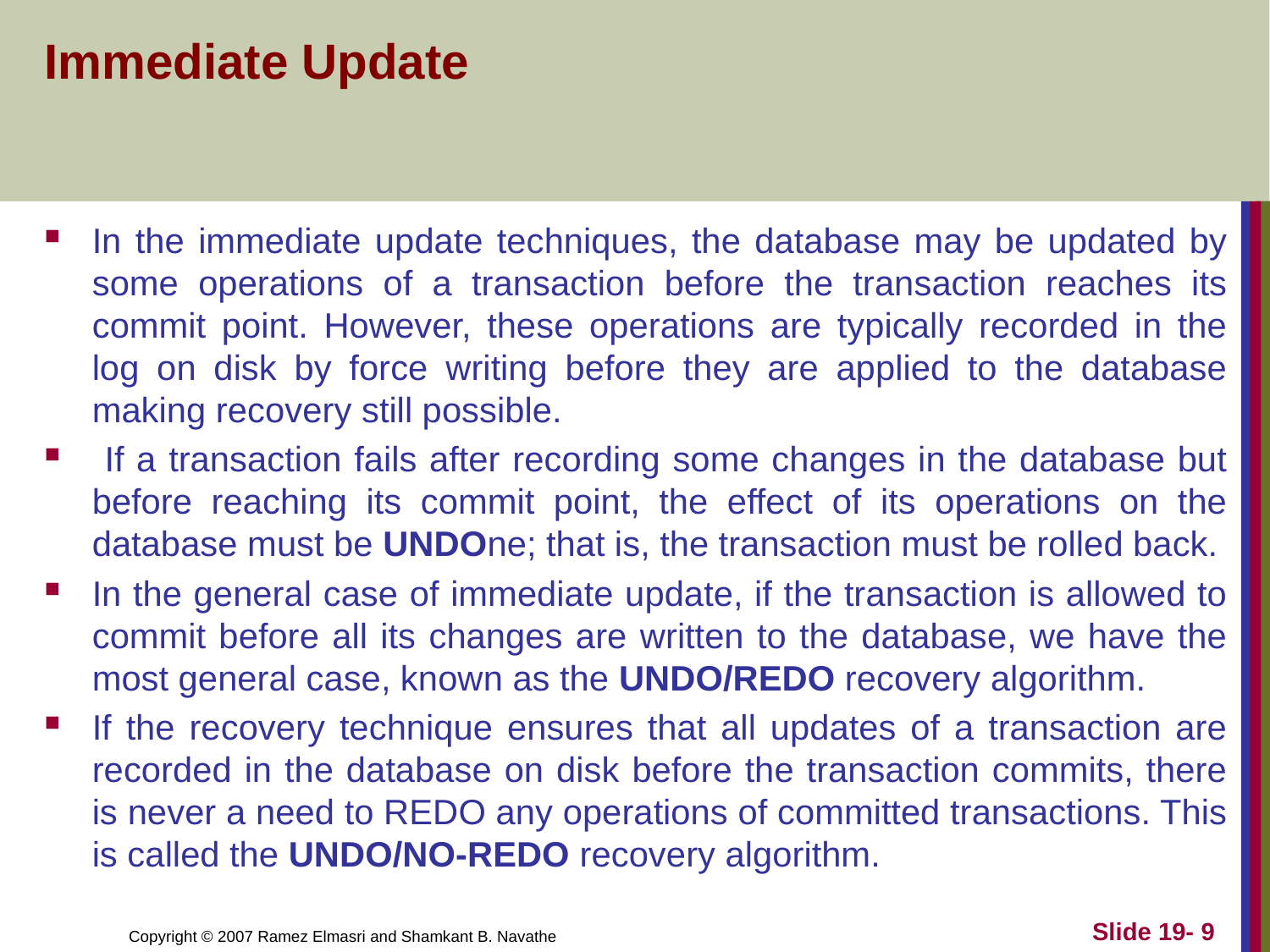

# Immediate Update
In the immediate update techniques, the database may be updated by some operations of a transaction before the transaction reaches its commit point. However, these operations are typically recorded in the log on disk by force writing before they are applied to the database making recovery still possible.
 If a transaction fails after recording some changes in the database but before reaching its commit point, the effect of its operations on the database must be UNDOne; that is, the transaction must be rolled back.
In the general case of immediate update, if the transaction is allowed to commit before all its changes are written to the database, we have the most general case, known as the UNDO/REDO recovery algorithm.
If the recovery technique ensures that all updates of a transaction are recorded in the database on disk before the transaction commits, there is never a need to REDO any operations of committed transactions. This is called the UNDO/NO-REDO recovery algorithm.

Slide 19- 9